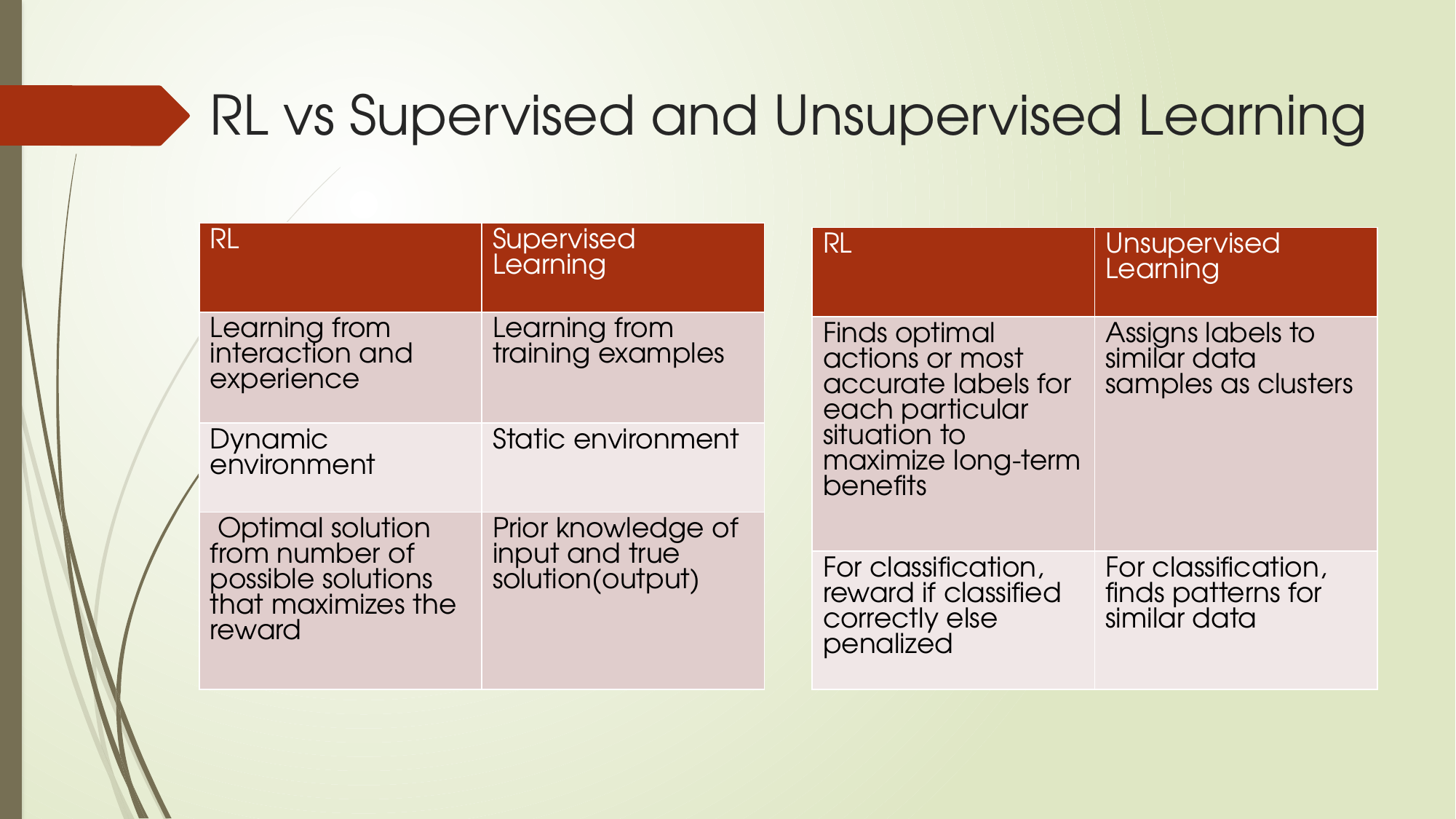

# RL vs Supervised and Unsupervised Learning
| RL | Supervised Learning |
| --- | --- |
| Learning from interaction and experience | Learning from training examples |
| Dynamic environment | Static environment |
| Optimal solution from number of possible solutions that maximizes the reward | Prior knowledge of input and true solution(output) |
| RL | Unsupervised Learning |
| --- | --- |
| Finds optimal actions or most accurate labels for each particular situation to maximize long-term benefits | Assigns labels to similar data samples as clusters |
| For classification, reward if classified correctly else penalized | For classification, finds patterns for similar data |